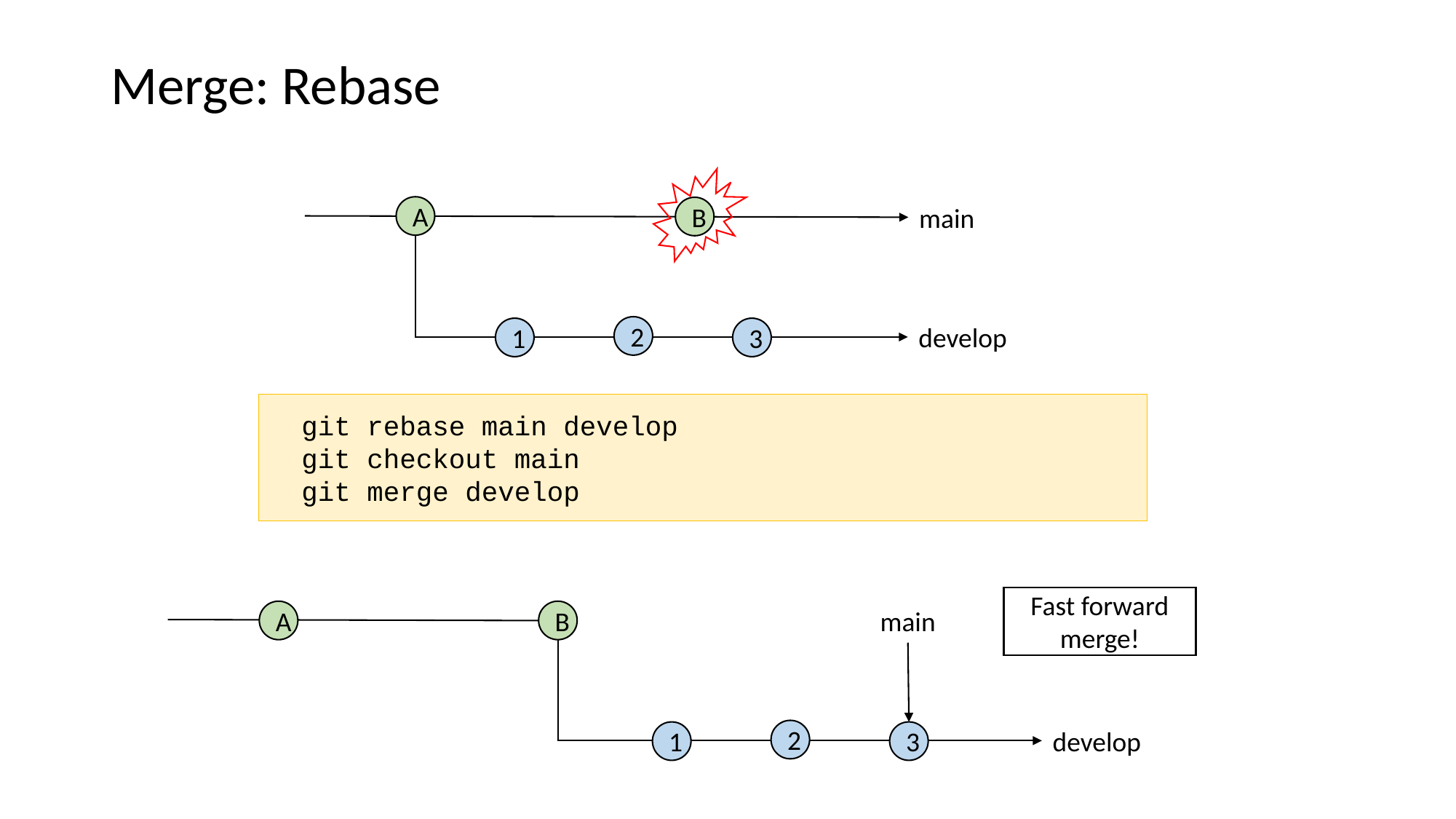

# Merge: Rebase

main
A
develop
2
3
1
B
git rebase main develop
git checkout main
git merge develop
Fast forward merge!
main
A
B
develop
2
3
1